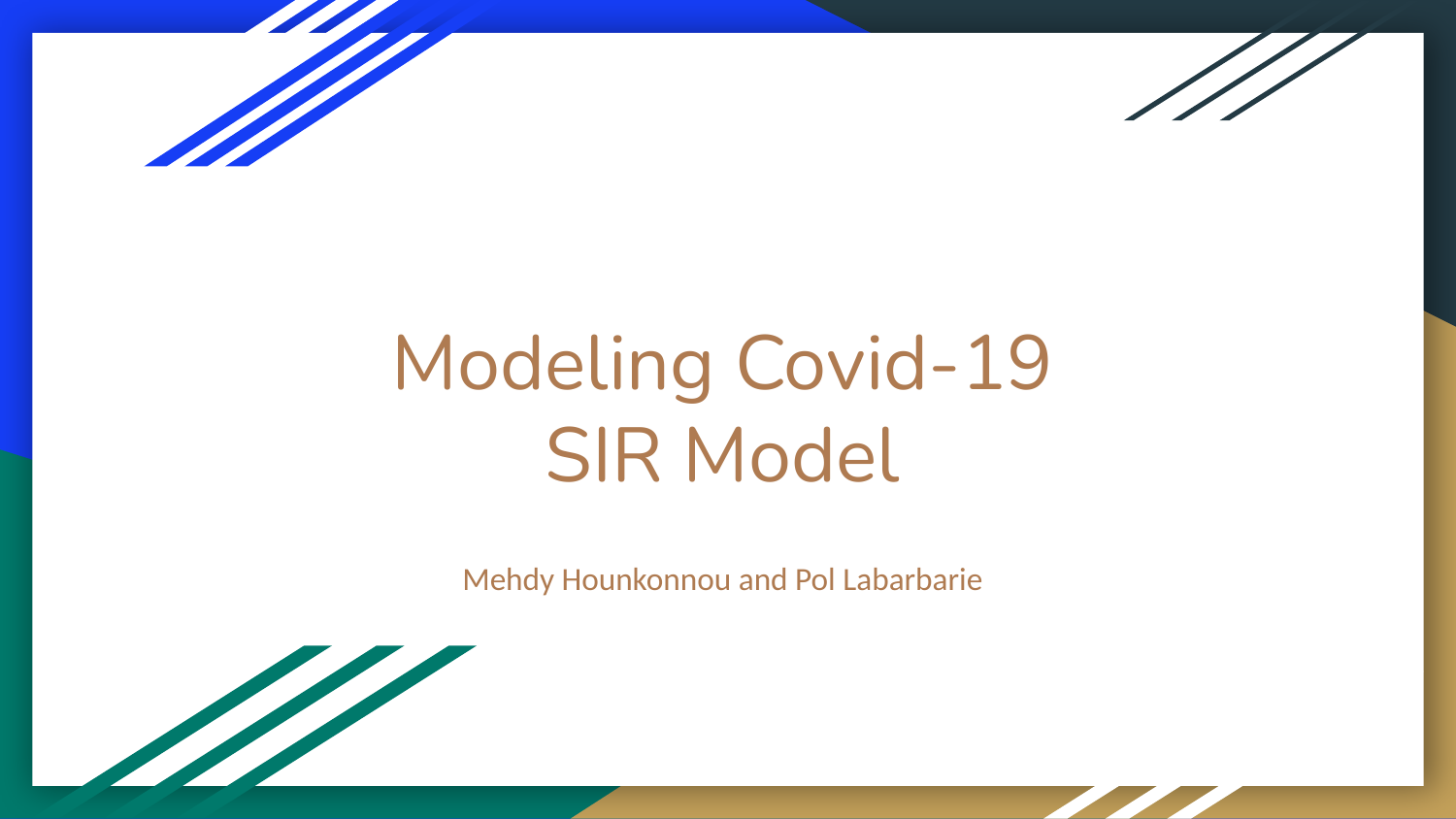

# Modeling Covid-19
SIR Model
Mehdy Hounkonnou and Pol Labarbarie